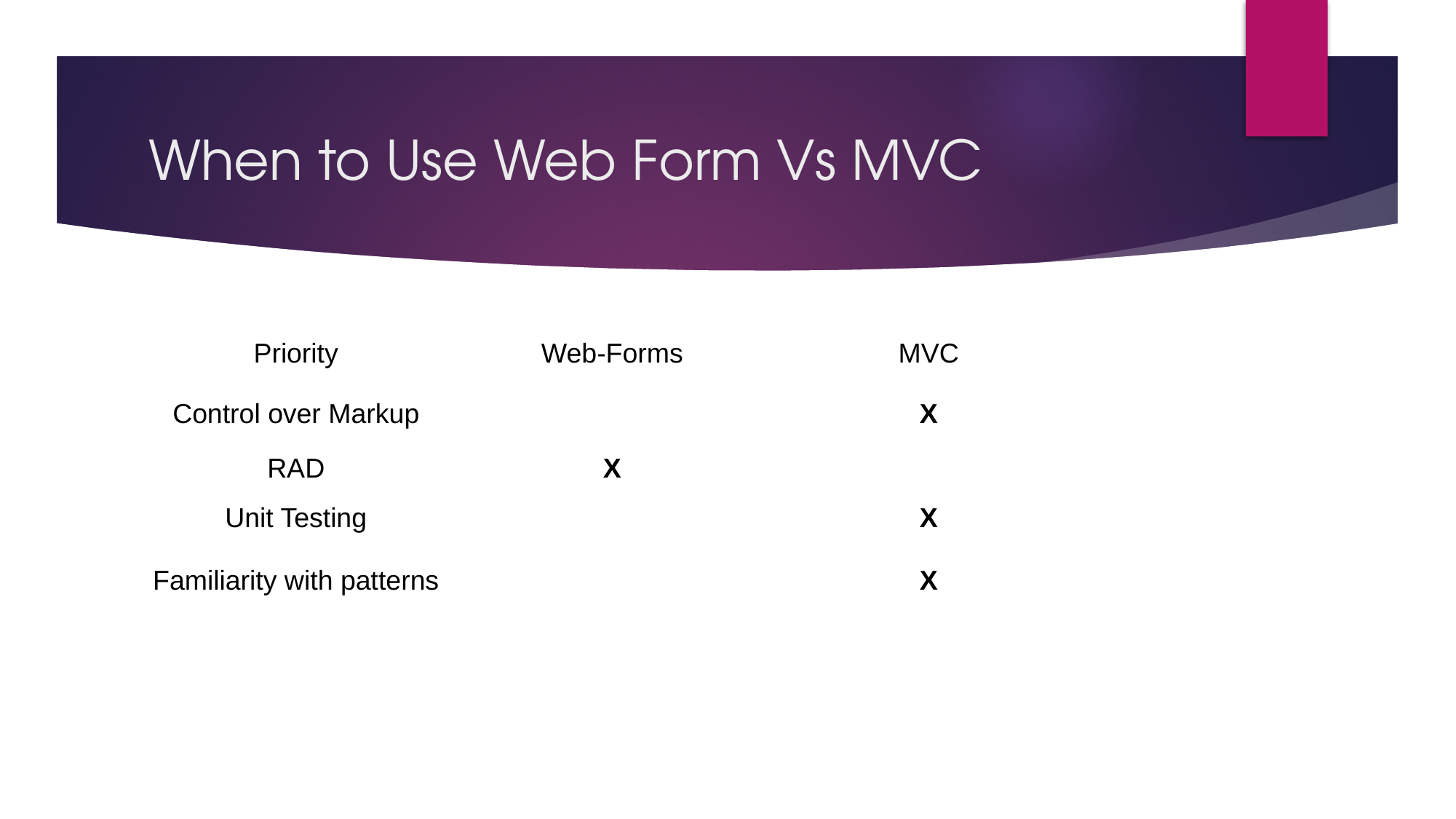

# When to Use Web Form Vs MVC
| Priority | Web-Forms | MVC |
| --- | --- | --- |
| Control over Markup |  | X |
| RAD | X |  |
| Unit Testing |  | X |
| Familiarity with patterns |  | X |